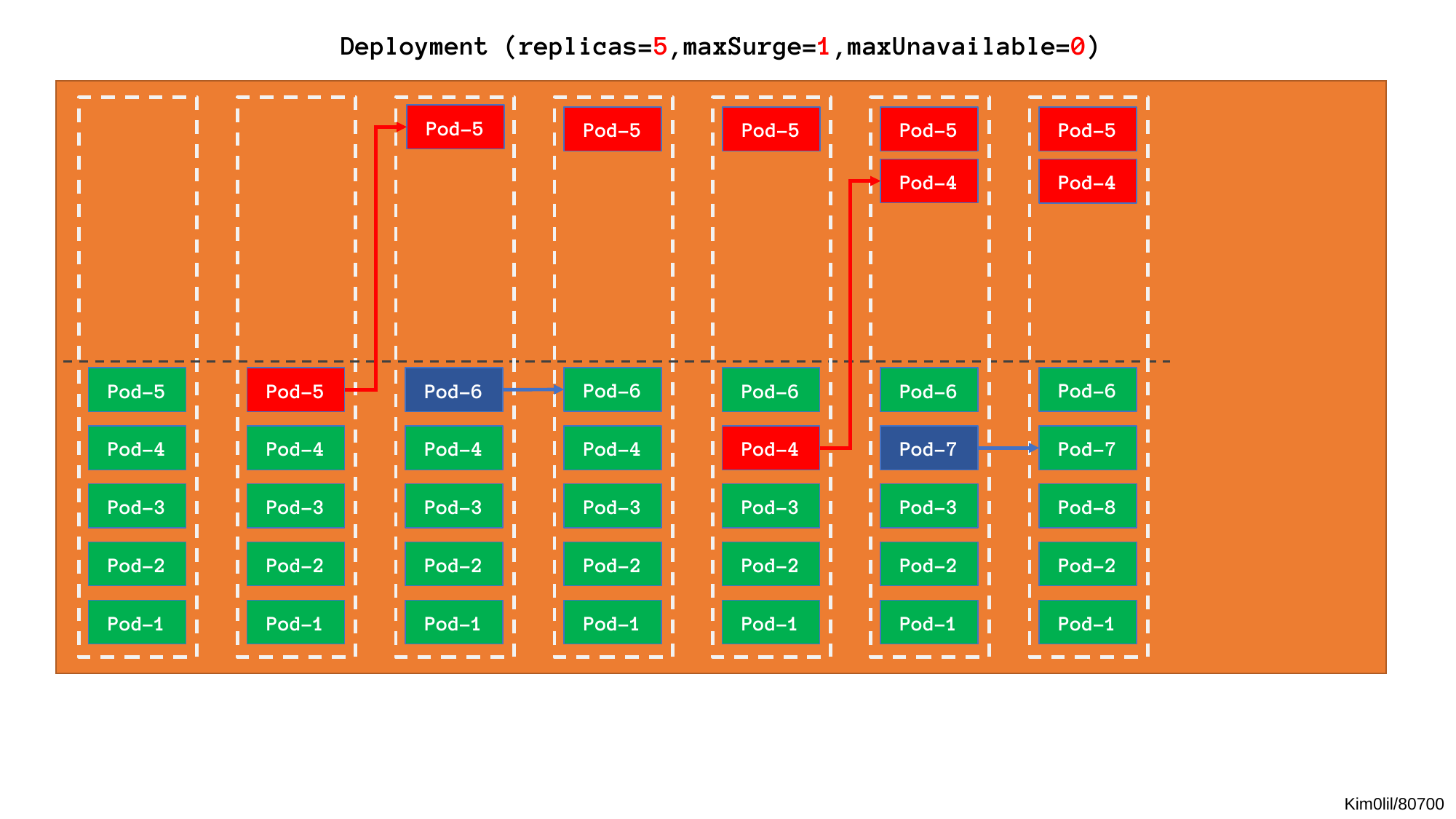

Deployment (replicas=5,maxSurge=1,maxUnavailable=0)

Pod-5
Pod-6
Pod-4
Pod-3
Pod-2
Pod-1

Pod-5
Pod-6
Pod-7
Pod-8
Pod-2
Pod-1

Pod-6
Pod-4
Pod-3
Pod-2
Pod-1

Pod-6
Pod-7
Pod-3
Pod-2
Pod-1

Pod-5
Pod-4
Pod-3
Pod-2
Pod-1

Pod-6
Pod-4
Pod-3
Pod-2
Pod-1

Pod-5
Pod-4
Pod-3
Pod-2
Pod-1
Pod-5
Pod-5
Pod-5
Pod-4
Pod-4
Kim0lil/80700